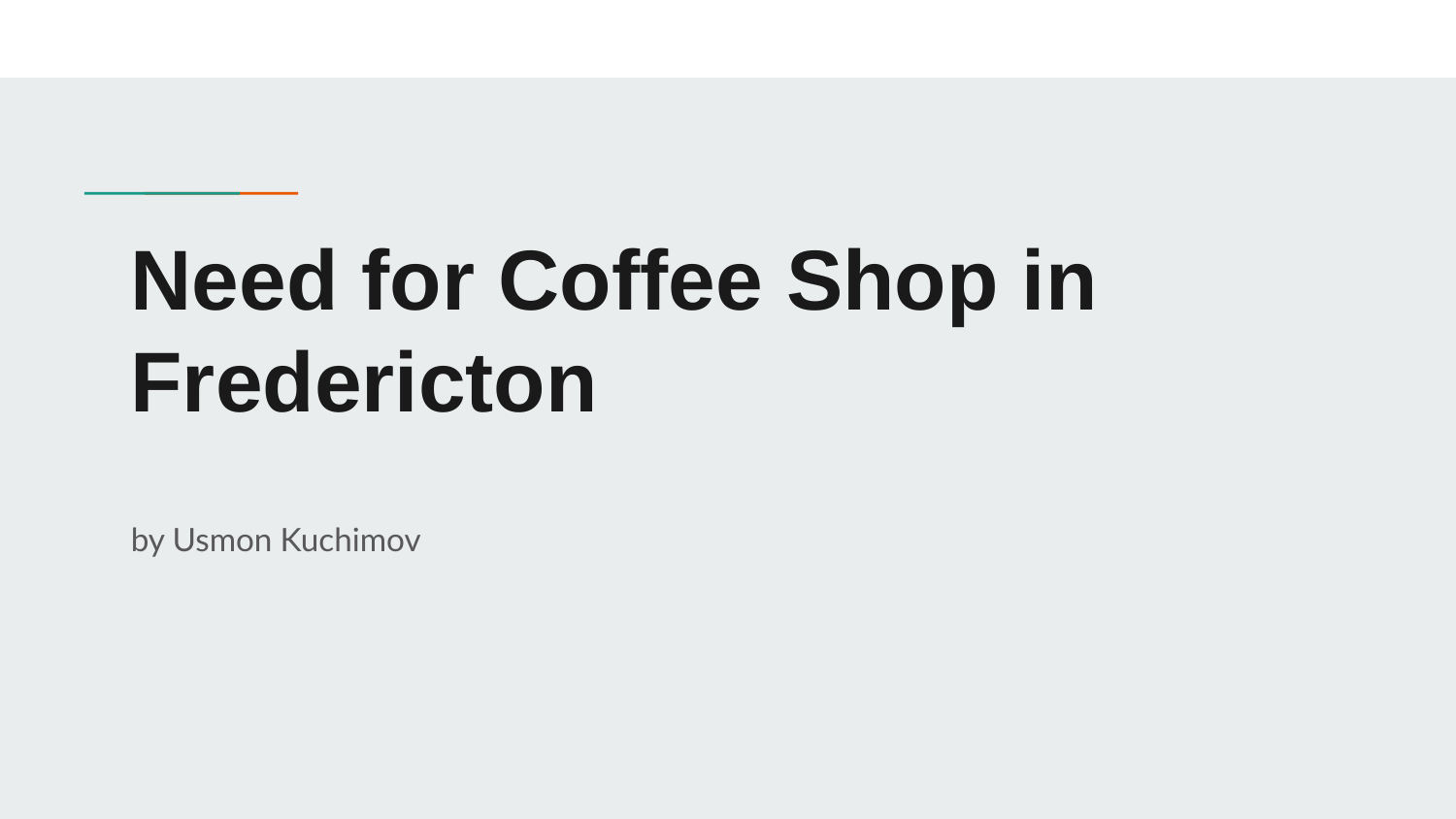

# Need for Coffee Shop in Fredericton
by Usmon Kuchimov